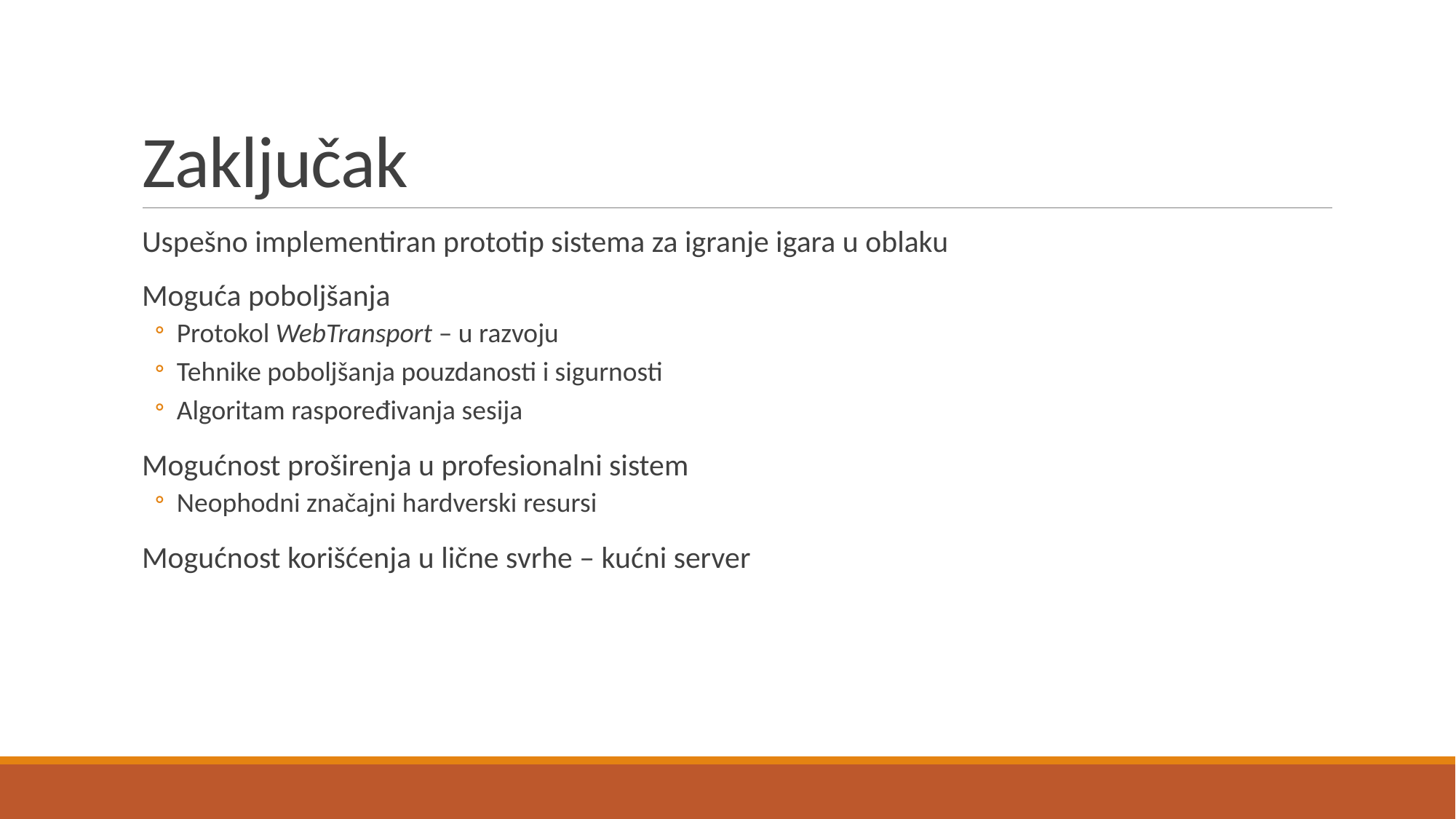

# Zaključak
Uspešno implementiran prototip sistema za igranje igara u oblaku
Moguća poboljšanja
Protokol WebTransport – u razvoju
Tehnike poboljšanja pouzdanosti i sigurnosti
Algoritam raspoređivanja sesija
Mogućnost proširenja u profesionalni sistem
Neophodni značajni hardverski resursi
Mogućnost korišćenja u lične svrhe – kućni server